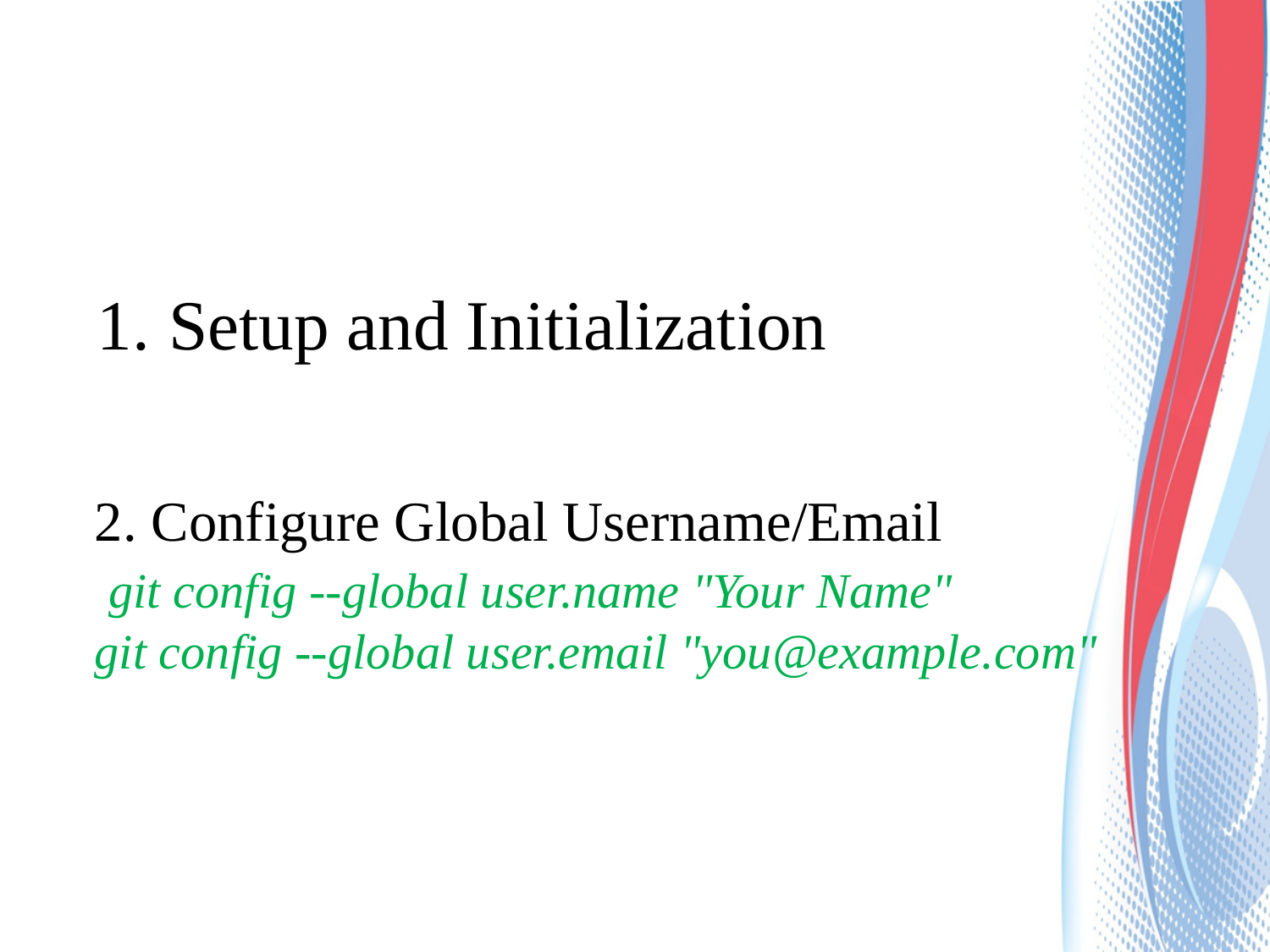

Setup and Initialization
2. Configure Global Username/Email
 git config --global user.name "Your Name"
git config --global user.email "you@example.com"